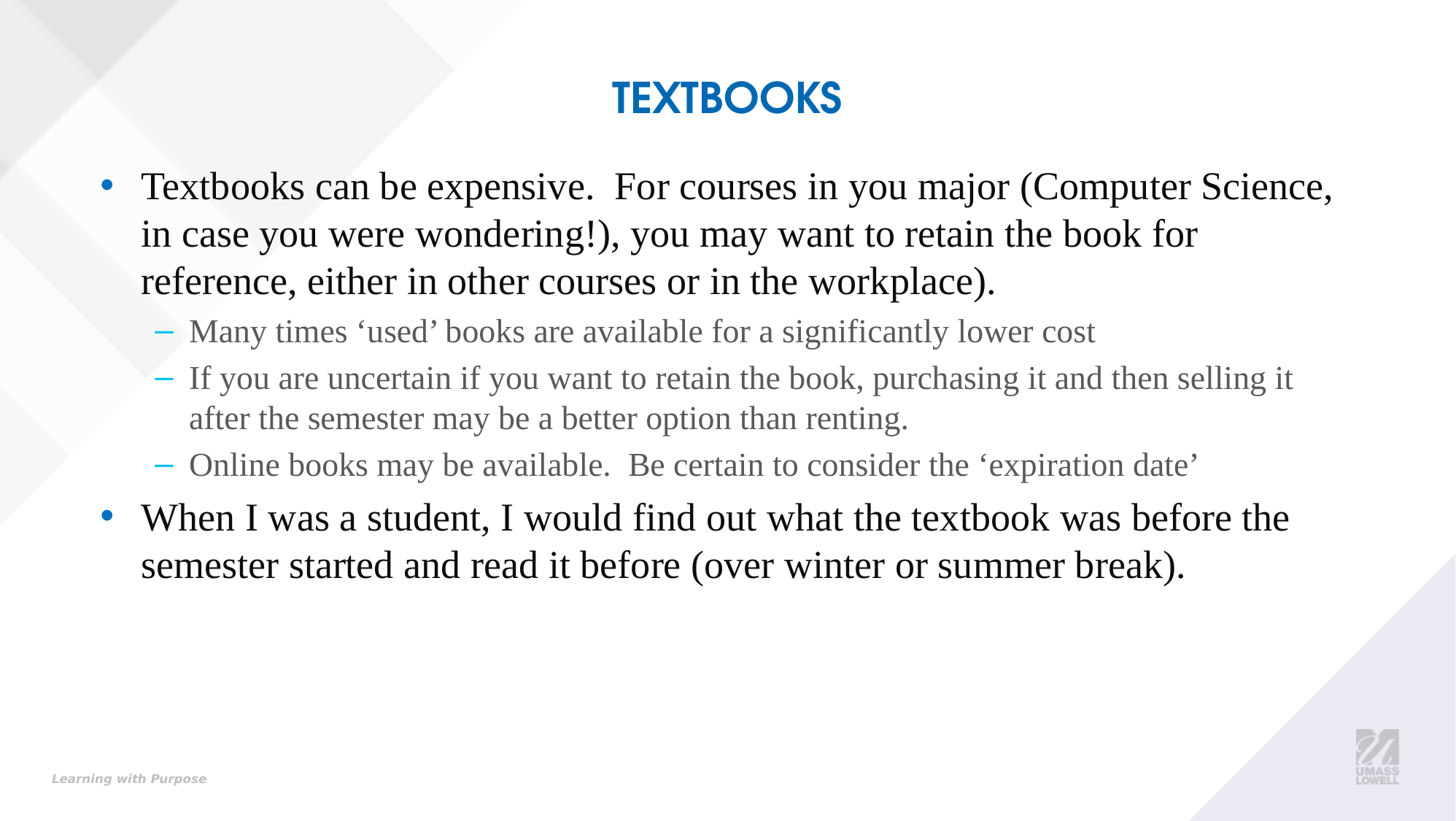

# Textbooks
Textbooks can be expensive.  For courses in you major (Computer Science, in case you were wondering!), you may want to retain the book for reference, either in other courses or in the workplace).
Many times ‘used’ books are available for a significantly lower cost
If you are uncertain if you want to retain the book, purchasing it and then selling it after the semester may be a better option than renting.
Online books may be available.  Be certain to consider the ‘expiration date’
When I was a student, I would find out what the textbook was before the semester started and read it before (over winter or summer break).